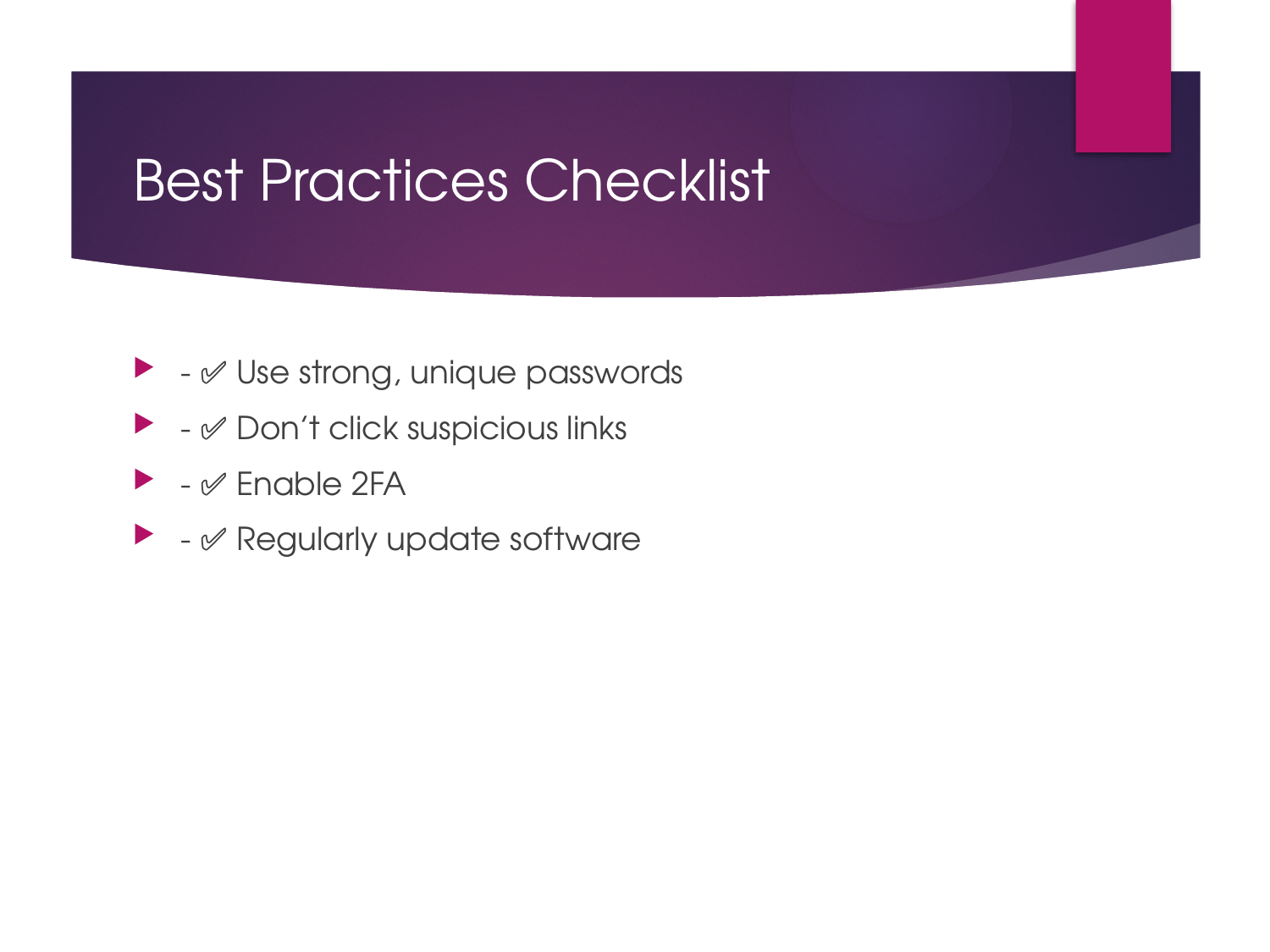

# Best Practices Checklist
- ✅ Use strong, unique passwords
- ✅ Don’t click suspicious links
- ✅ Enable 2FA
- ✅ Regularly update software